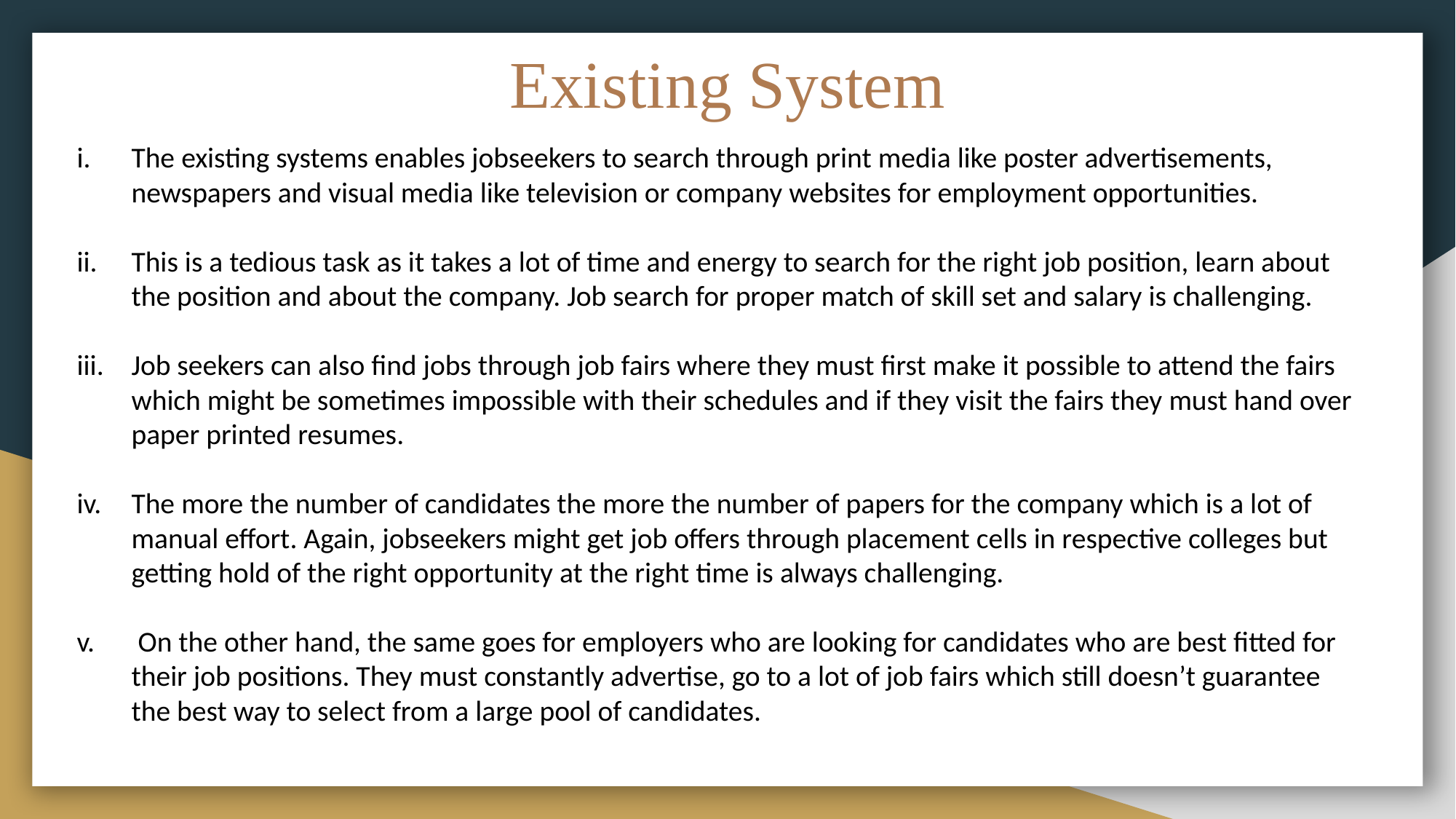

Existing System
The existing systems enables jobseekers to search through print media like poster advertisements, newspapers and visual media like television or company websites for employment opportunities.

This is a tedious task as it takes a lot of time and energy to search for the right job position, learn about the position and about the company. Job search for proper match of skill set and salary is challenging.

Job seekers can also find jobs through job fairs where they must first make it possible to attend the fairs which might be sometimes impossible with their schedules and if they visit the fairs they must hand over paper printed resumes.

The more the number of candidates the more the number of papers for the company which is a lot of manual effort. Again, jobseekers might get job offers through placement cells in respective colleges but getting hold of the right opportunity at the right time is always challenging.

 On the other hand, the same goes for employers who are looking for candidates who are best fitted for their job positions. They must constantly advertise, go to a lot of job fairs which still doesn’t guarantee the best way to select from a large pool of candidates.